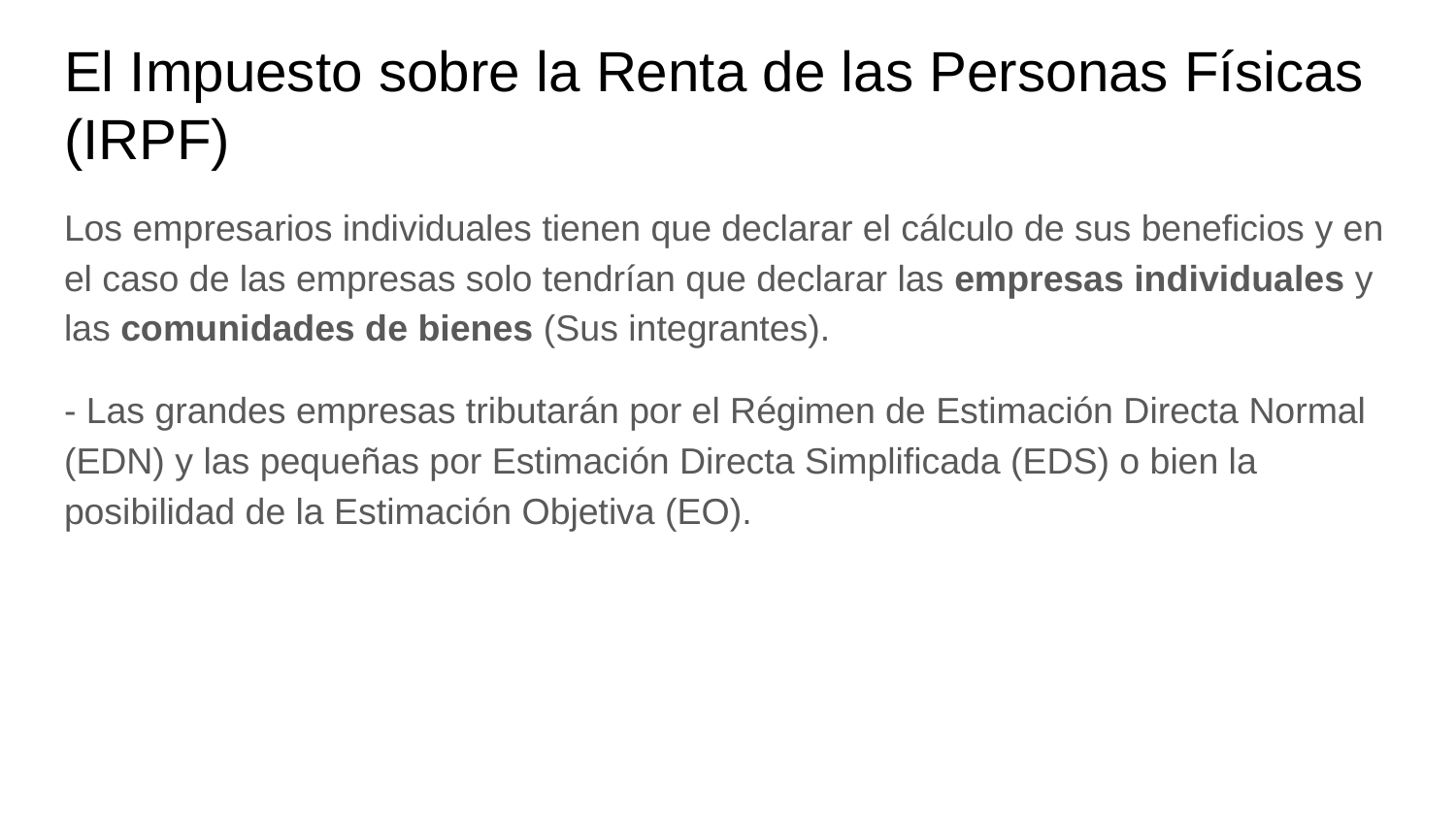

# El Impuesto sobre la Renta de las Personas Físicas (IRPF)
Los empresarios individuales tienen que declarar el cálculo de sus beneficios y en el caso de las empresas solo tendrían que declarar las empresas individuales y las comunidades de bienes (Sus integrantes).
- Las grandes empresas tributarán por el Régimen de Estimación Directa Normal (EDN) y las pequeñas por Estimación Directa Simplificada (EDS) o bien la posibilidad de la Estimación Objetiva (EO).